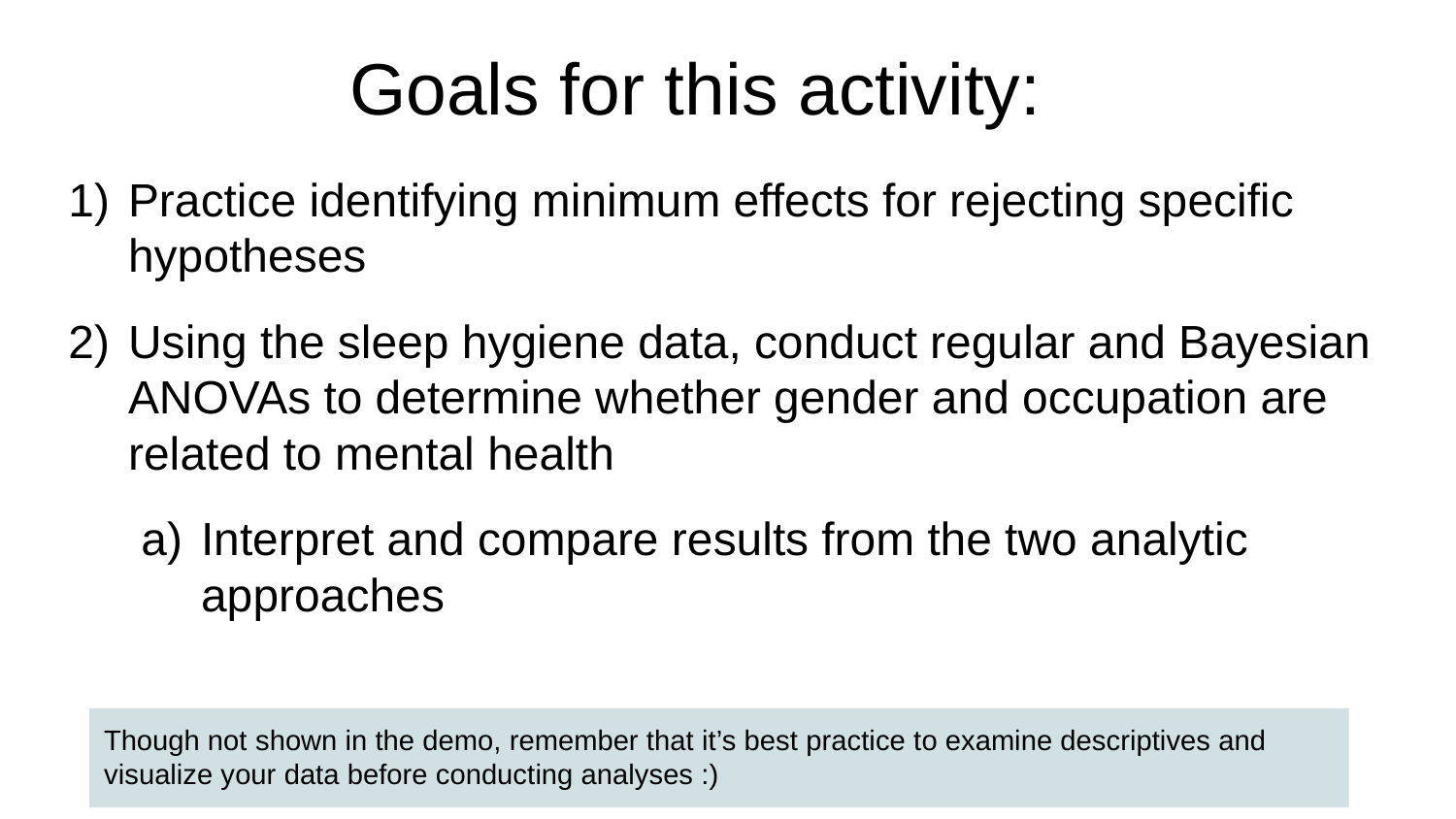

# Goals for this activity:
Practice identifying minimum effects for rejecting specific hypotheses
Using the sleep hygiene data, conduct regular and Bayesian ANOVAs to determine whether gender and occupation are related to mental health
Interpret and compare results from the two analytic approaches
Though not shown in the demo, remember that it’s best practice to examine descriptives and visualize your data before conducting analyses :)